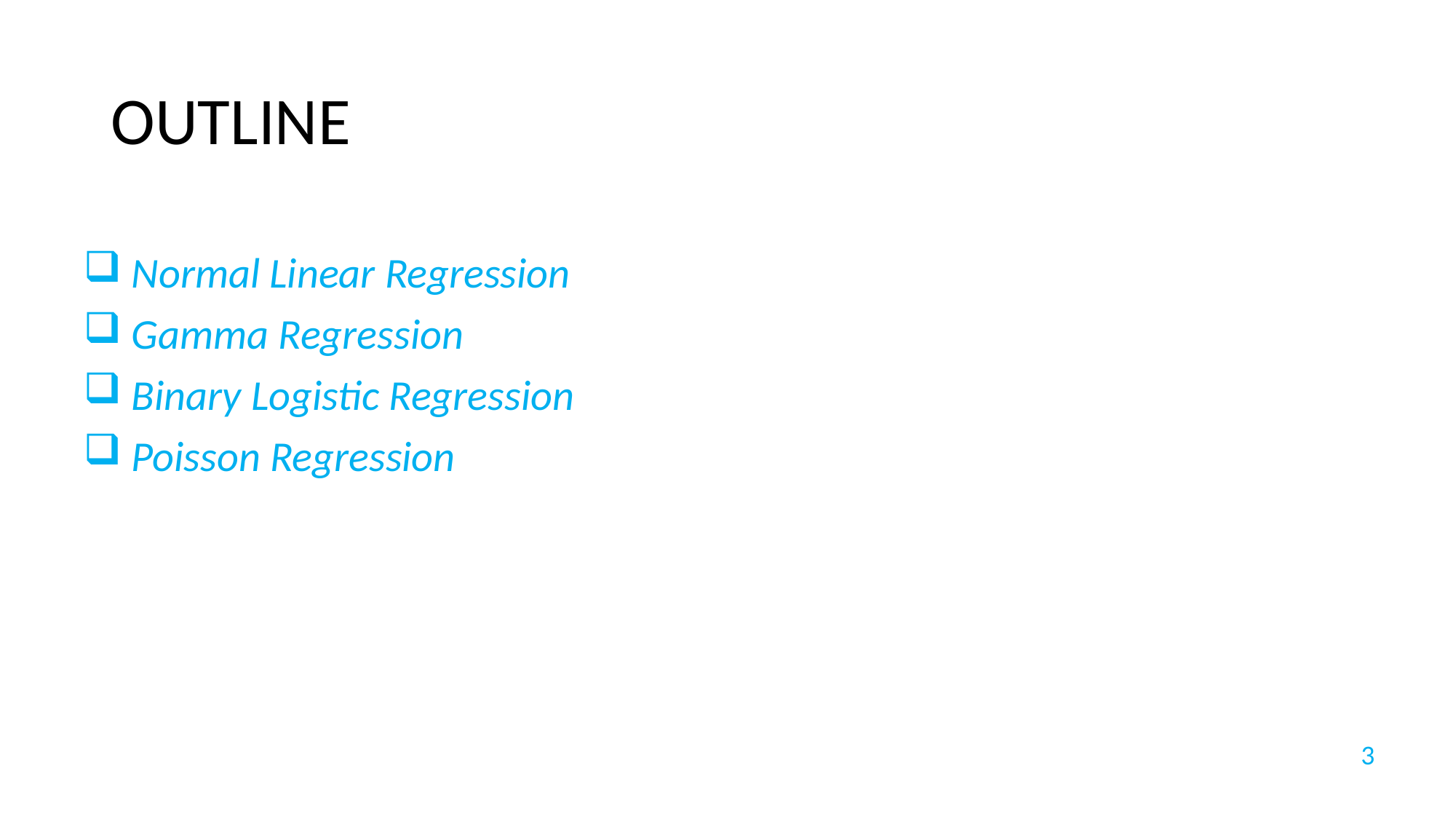

# OUTLINE

 Normal Linear Regression
 Gamma Regression
 Binary Logistic Regression
 Poisson Regression

3